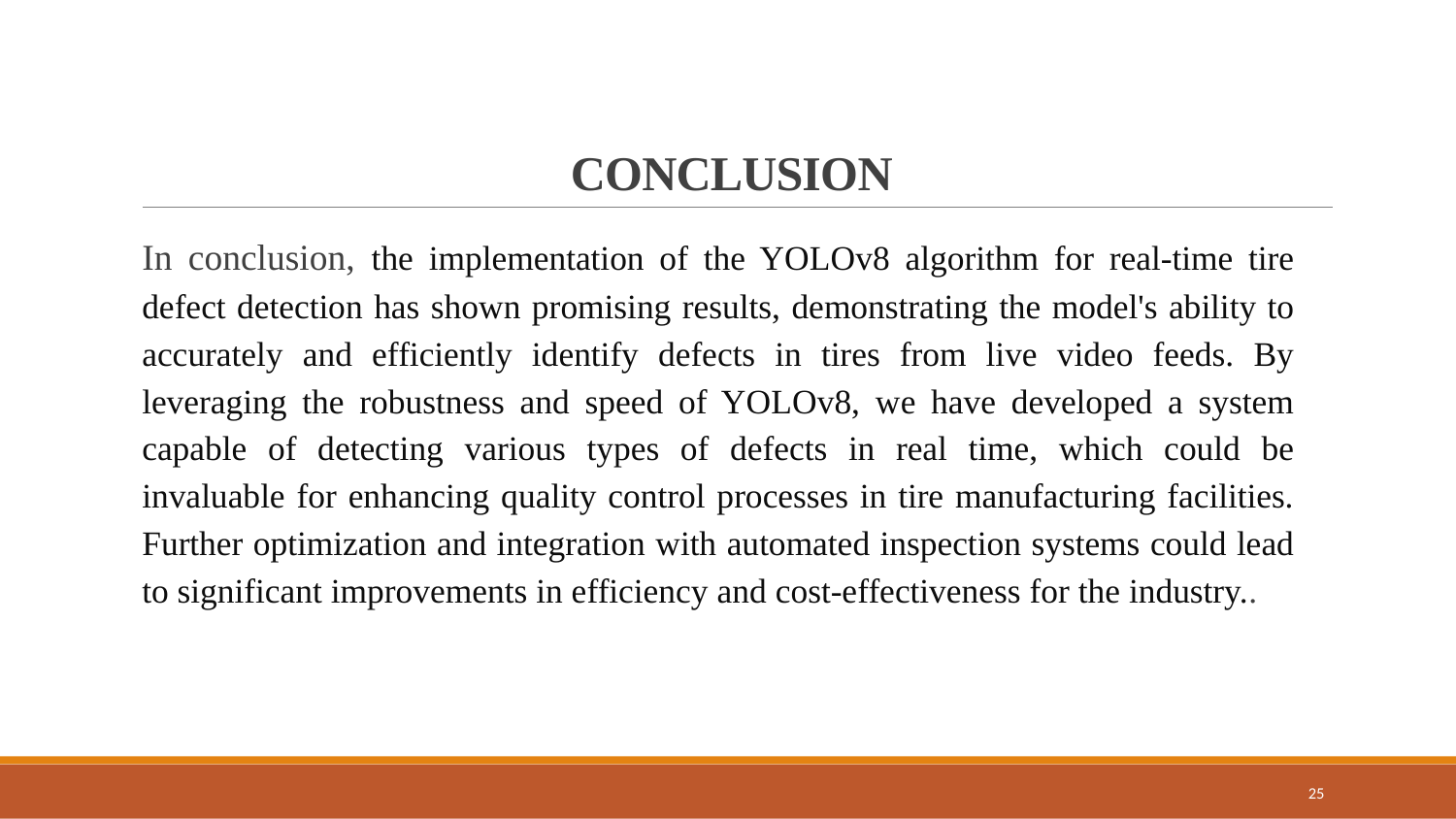

# CONCLUSION
In conclusion, the implementation of the YOLOv8 algorithm for real-time tire defect detection has shown promising results, demonstrating the model's ability to accurately and efficiently identify defects in tires from live video feeds. By leveraging the robustness and speed of YOLOv8, we have developed a system capable of detecting various types of defects in real time, which could be invaluable for enhancing quality control processes in tire manufacturing facilities. Further optimization and integration with automated inspection systems could lead to significant improvements in efficiency and cost-effectiveness for the industry..
25